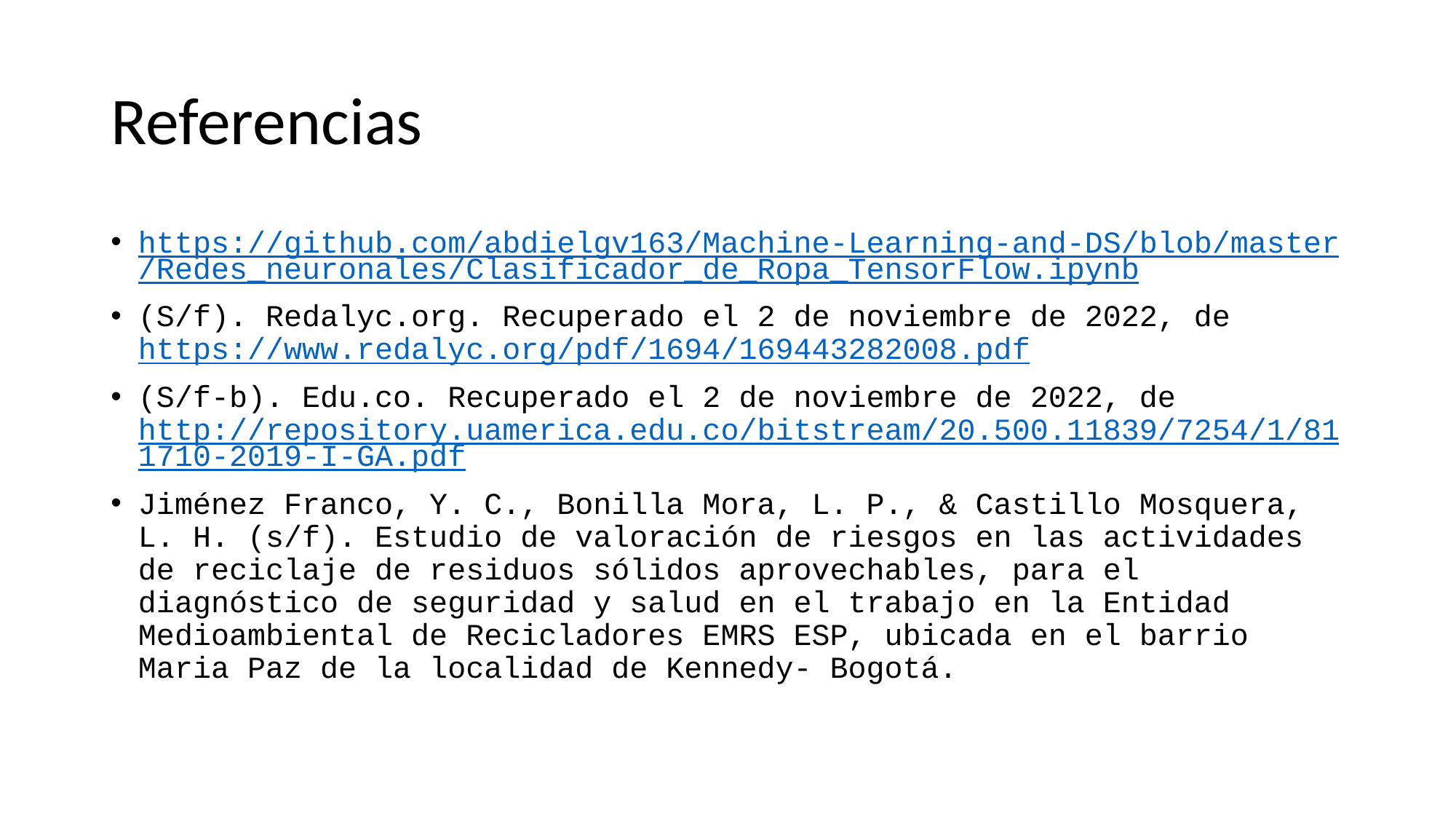

# Referencias
https://github.com/abdielgv163/Machine-Learning-and-DS/blob/master/Redes_neuronales/Clasificador_de_Ropa_TensorFlow.ipynb
(S/f). Redalyc.org. Recuperado el 2 de noviembre de 2022, de https://www.redalyc.org/pdf/1694/169443282008.pdf
(S/f-b). Edu.co. Recuperado el 2 de noviembre de 2022, de http://repository.uamerica.edu.co/bitstream/20.500.11839/7254/1/811710-2019-I-GA.pdf
Jiménez Franco, Y. C., Bonilla Mora, L. P., & Castillo Mosquera, L. H. (s/f). Estudio de valoración de riesgos en las actividades de reciclaje de residuos sólidos aprovechables, para el diagnóstico de seguridad y salud en el trabajo en la Entidad Medioambiental de Recicladores EMRS ESP, ubicada en el barrio Maria Paz de la localidad de Kennedy- Bogotá.